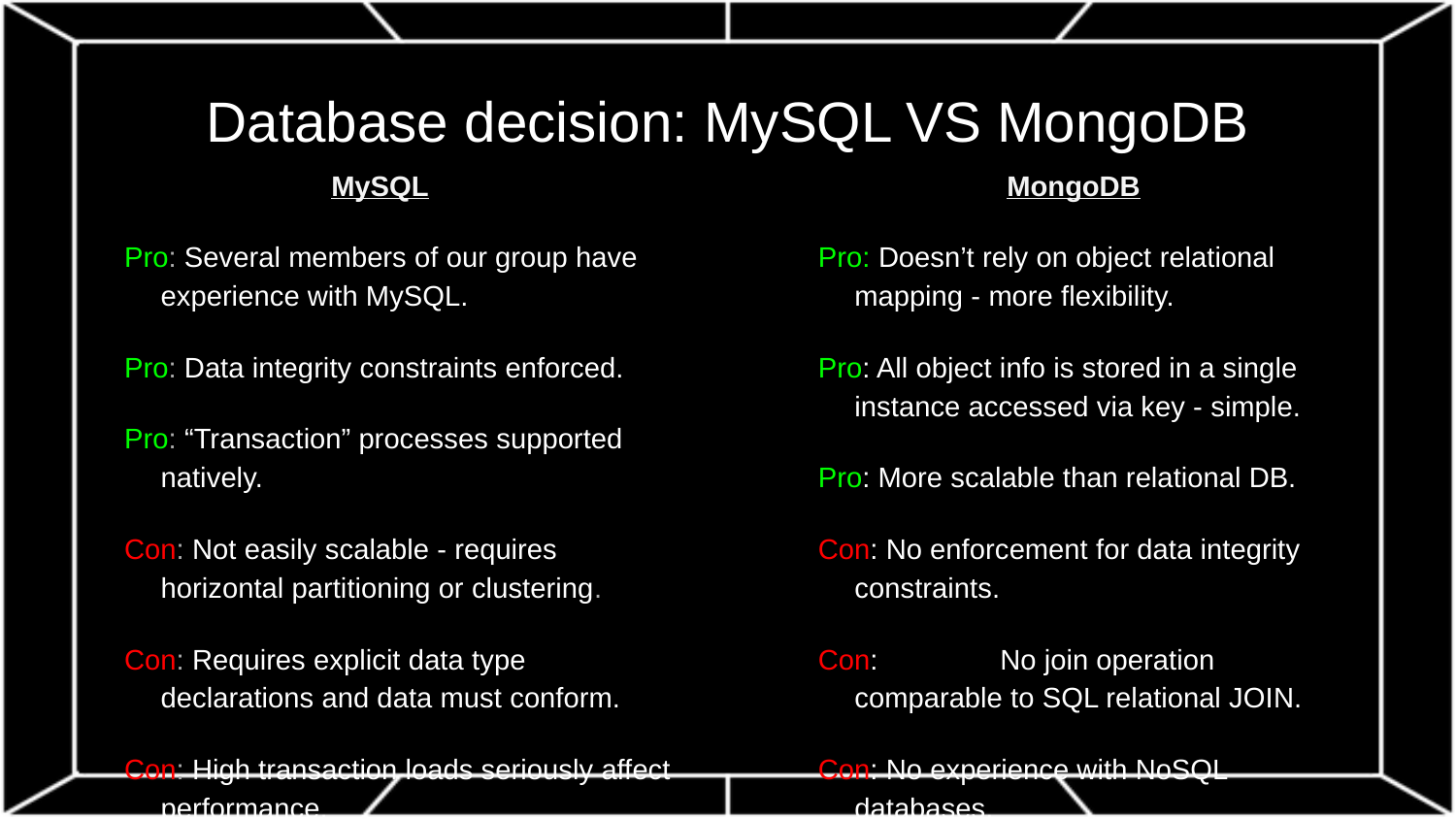

# Database decision: MySQL VS MongoDB
MySQL
Pro: Several members of our group have experience with MySQL.
Pro: Data integrity constraints enforced.
Pro: “Transaction” processes supported natively.
Con: Not easily scalable - requires horizontal partitioning or clustering.
Con: Requires explicit data type declarations and data must conform.
Con: High transaction loads seriously affect performance.
MongoDB
Pro: Doesn’t rely on object relational mapping - more flexibility.
Pro: All object info is stored in a single instance accessed via key - simple.
Pro: More scalable than relational DB.
Con: No enforcement for data integrity constraints.
Con: 	No join operation comparable to SQL relational JOIN.
Con: No experience with NoSQL databases.